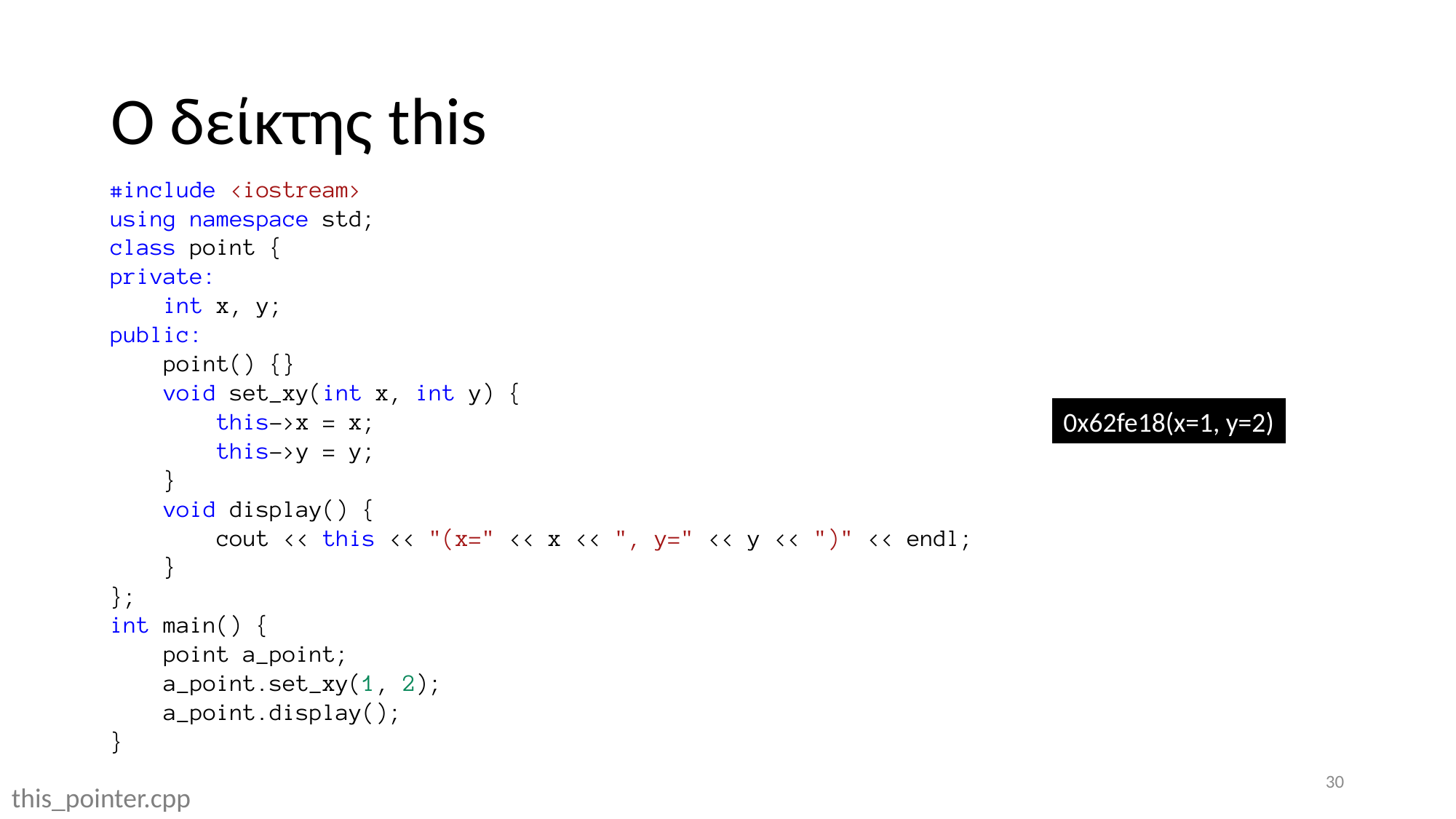

# Ο δείκτης this
#include <iostream>
using namespace std;
class point {
private:
    int x, y;
public:
    point() {}
    void set_xy(int x, int y) {
        this->x = x;
        this->y = y;
    }
    void display() {
        cout << this << "(x=" << x << ", y=" << y << ")" << endl;
    }
};
int main() {
    point a_point;
    a_point.set_xy(1, 2);
    a_point.display();
}
0x62fe18(x=1, y=2)
30
this_pointer.cpp